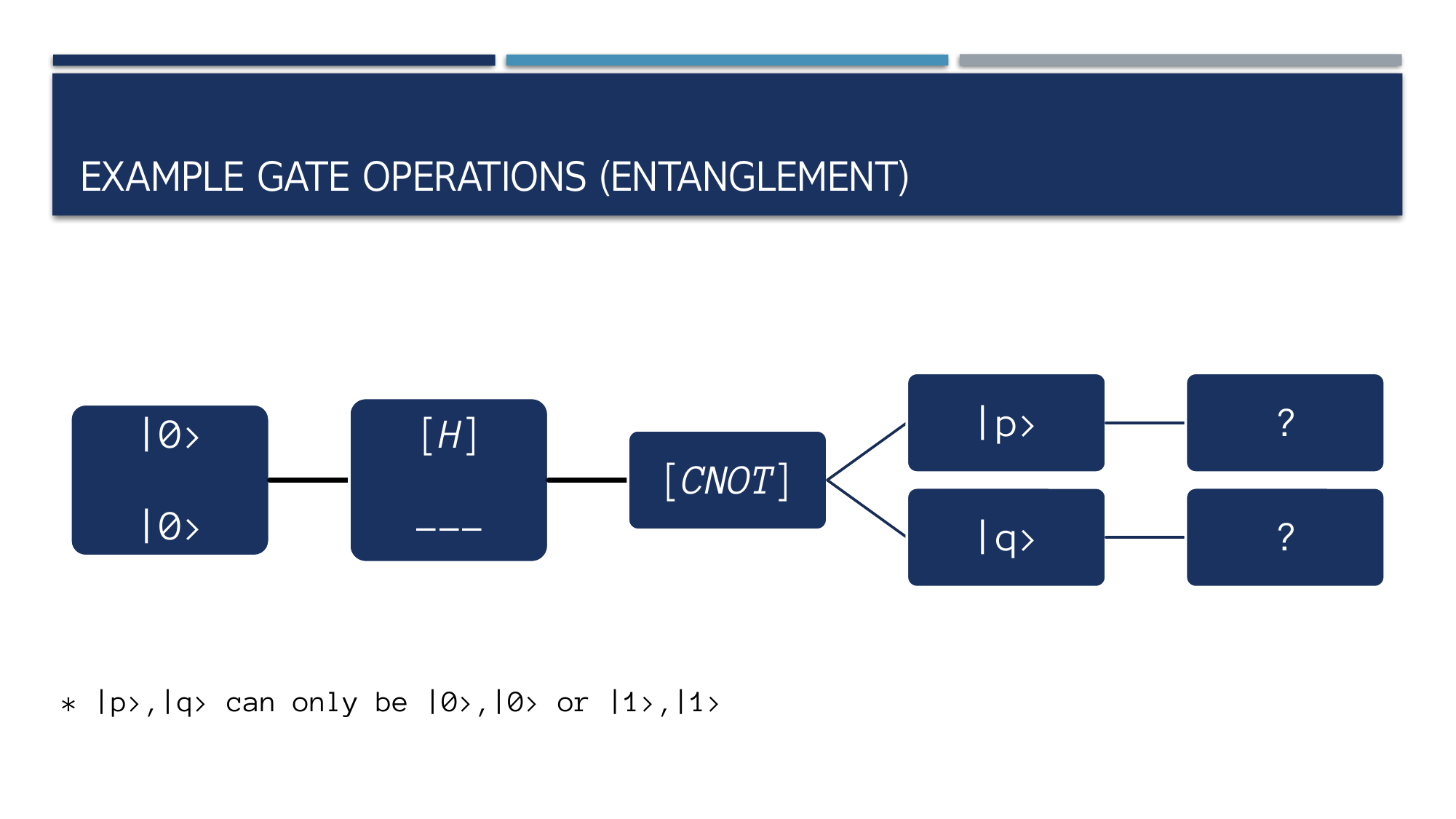

# Example Gate Operations (Entanglement)
|0>
|0>

[H]
---

[CNOT]

|p>

?

|q>

?
* |p>,|q> can only be |0>,|0> or |1>,|1>